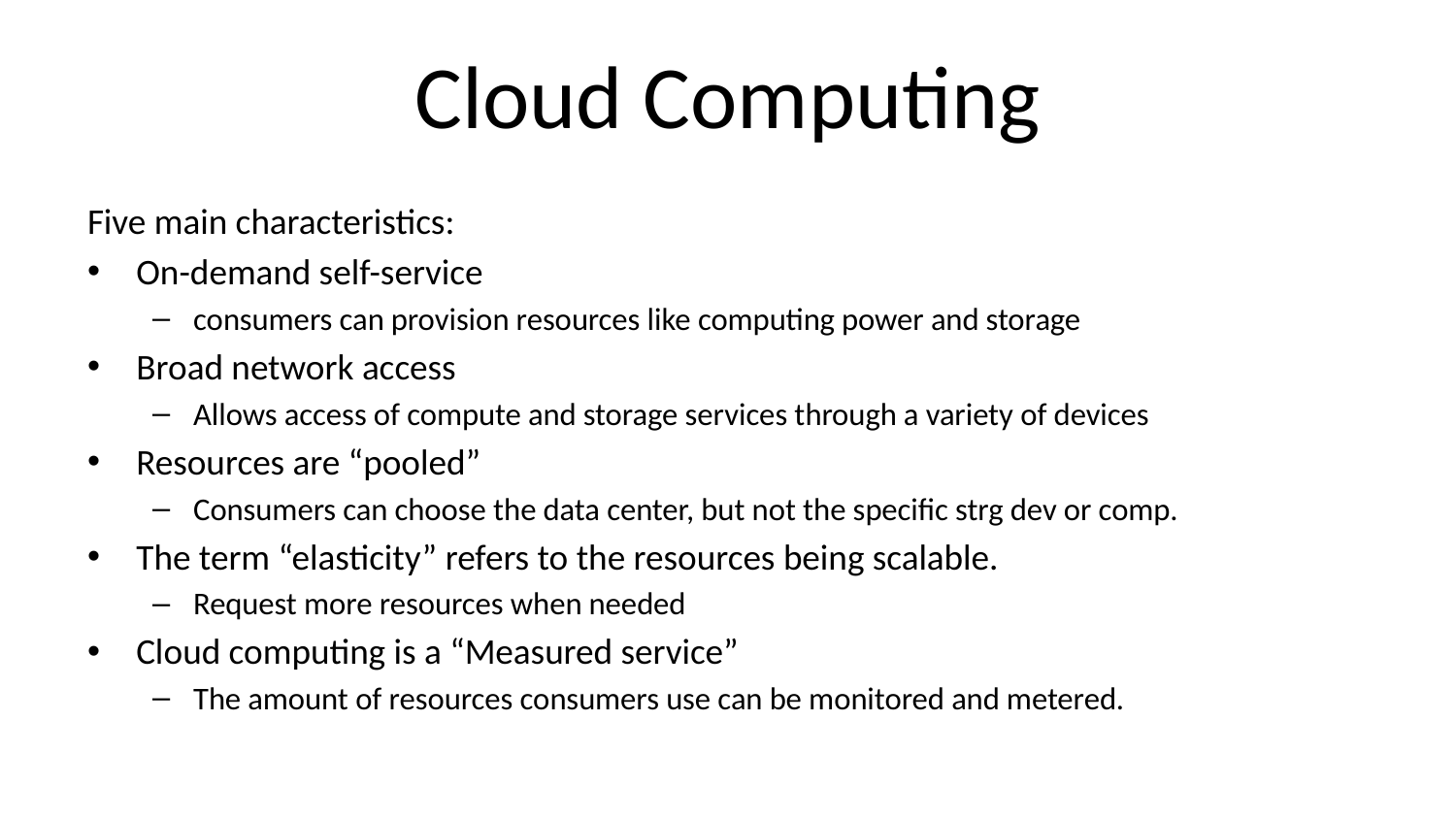

Cloud Computing
Five main characteristics:
On-demand self-service
consumers can provision resources like computing power and storage
Broad network access
Allows access of compute and storage services through a variety of devices
Resources are “pooled”
Consumers can choose the data center, but not the specific strg dev or comp.
The term “elasticity” refers to the resources being scalable.
Request more resources when needed
Cloud computing is a “Measured service”
The amount of resources consumers use can be monitored and metered.